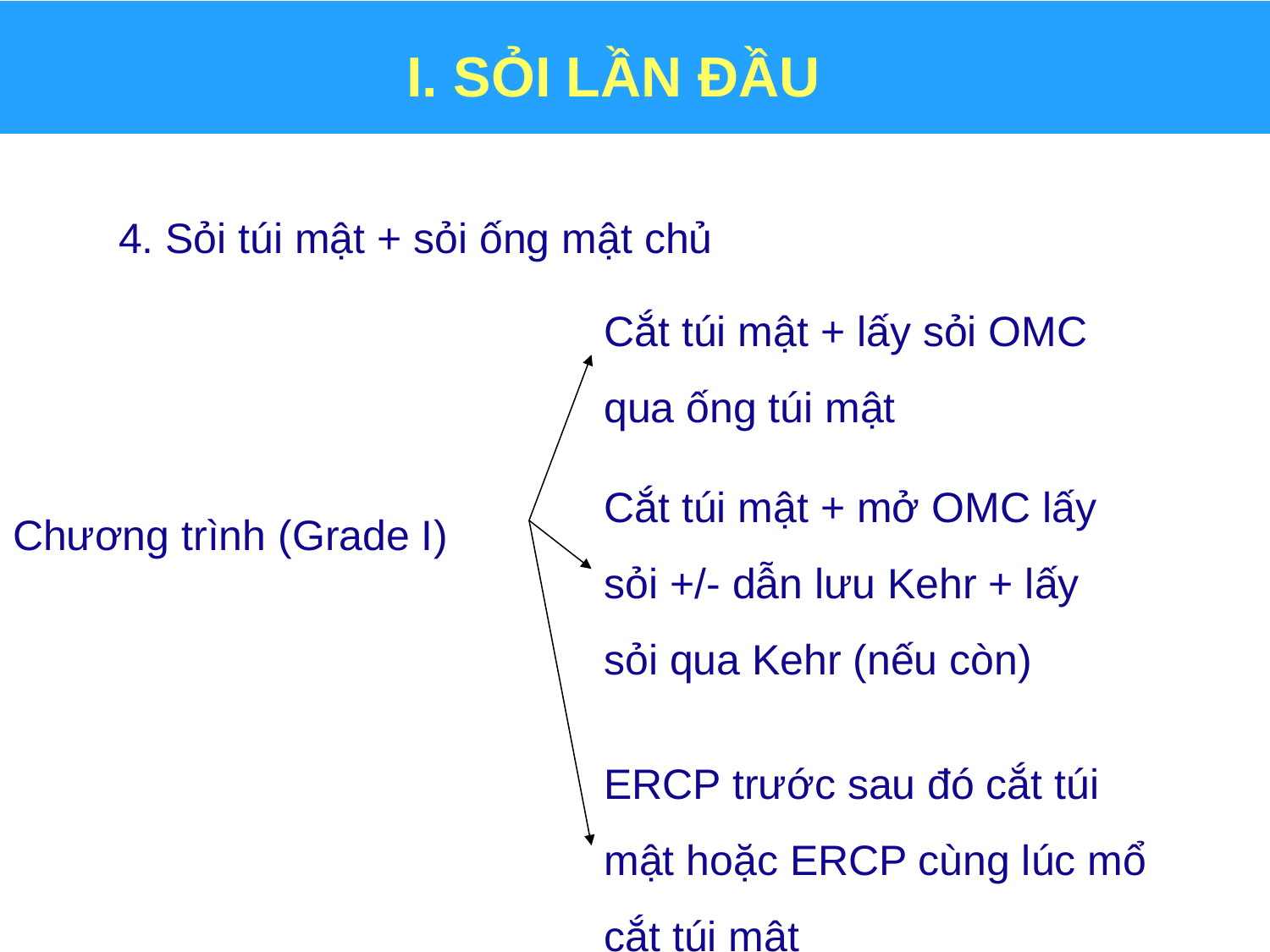

# I. SỎI LẦN ĐẦU
4. Sỏi túi mật + sỏi ống mật chủ

Cắt túi mật + lấy sỏi OMC qua ống túi mật
Cắt túi mật + mở OMC lấy sỏi +/- dẫn lưu Kehr + lấy sỏi qua Kehr (nếu còn)
Chương trình (Grade I)
ERCP trước sau đó cắt túi mật hoặc ERCP cùng lúc mổ cắt túi mật